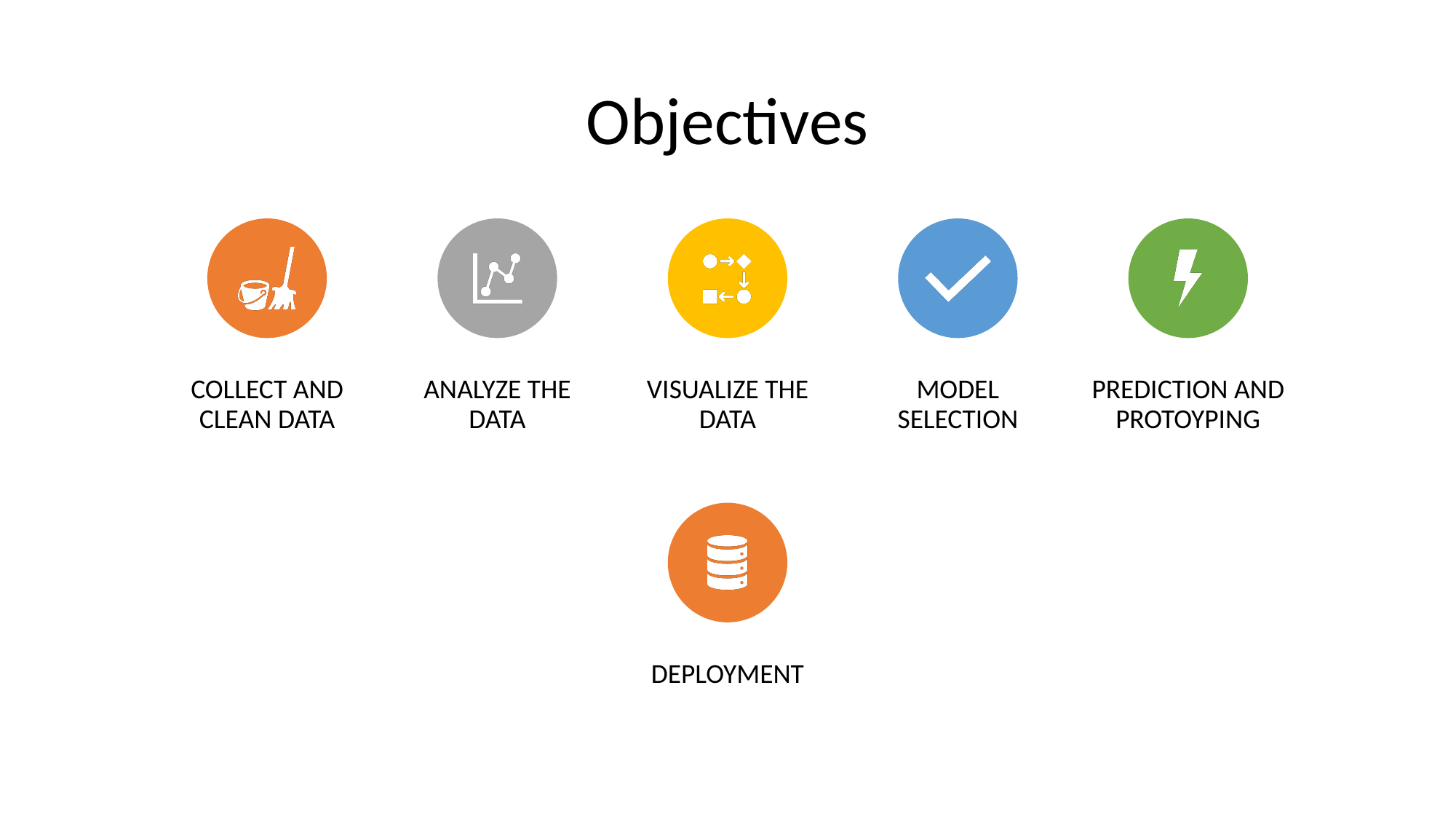

# Objectives
Collect and Clean Data
Analyze the Data
Visualize the Data
Model Selection
Prediction and Protoyping
Deployment